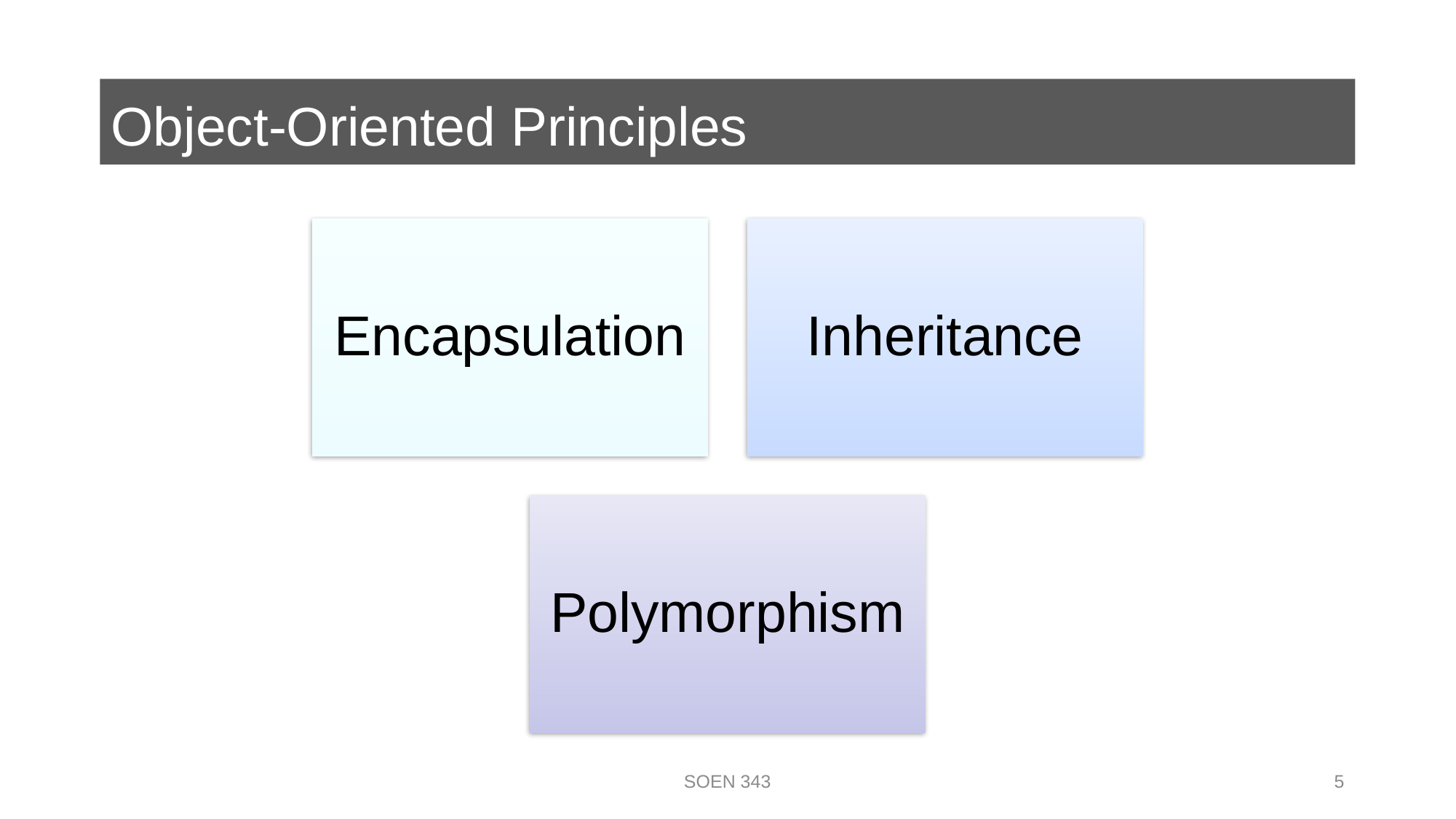

# Object-Oriented Principles
Encapsulation
Inheritance
Polymorphism
SOEN 343
5